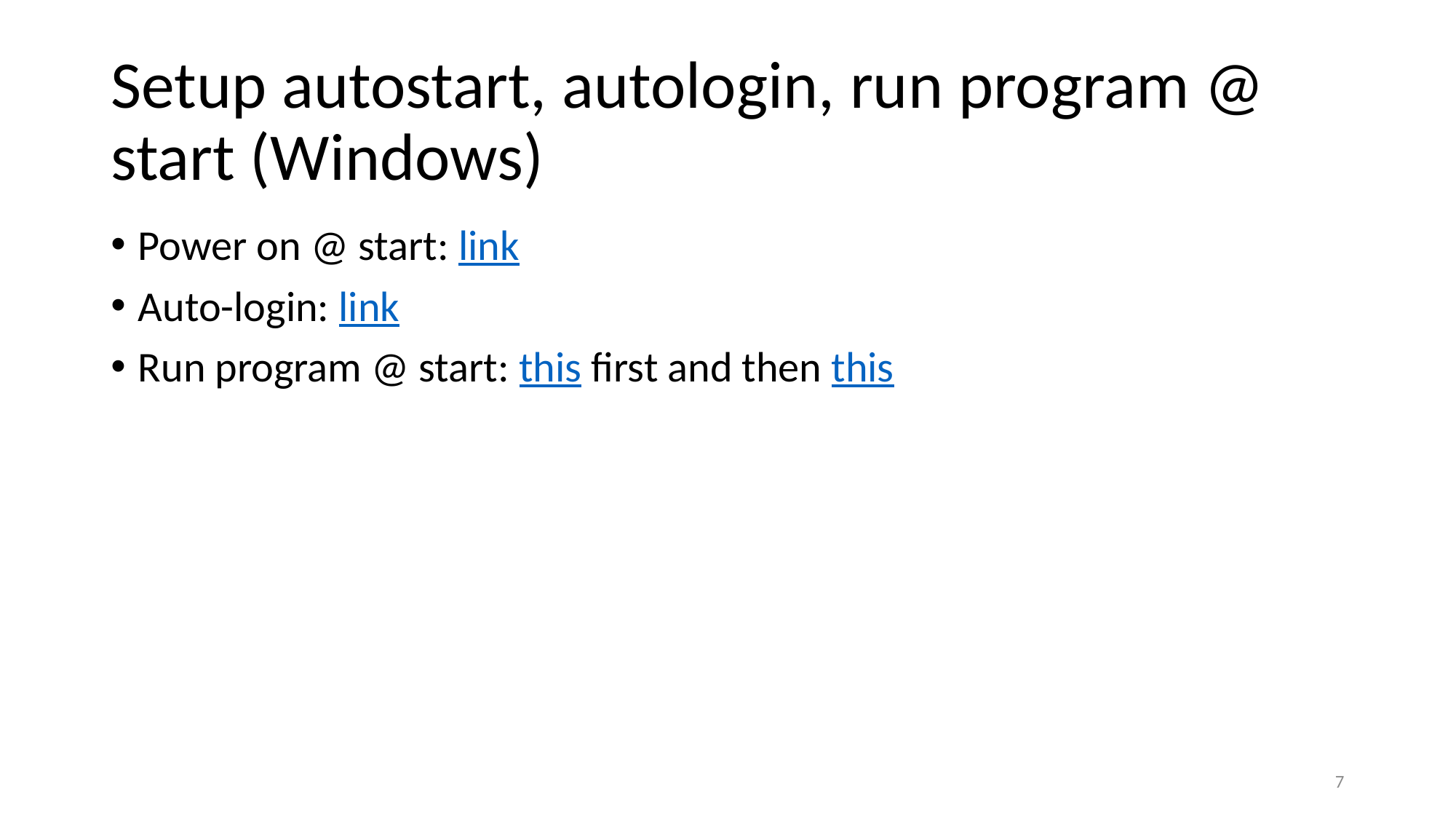

# Setup autostart, autologin, run program @ start (Windows)
Power on @ start: link
Auto-login: link
Run program @ start: this first and then this

7